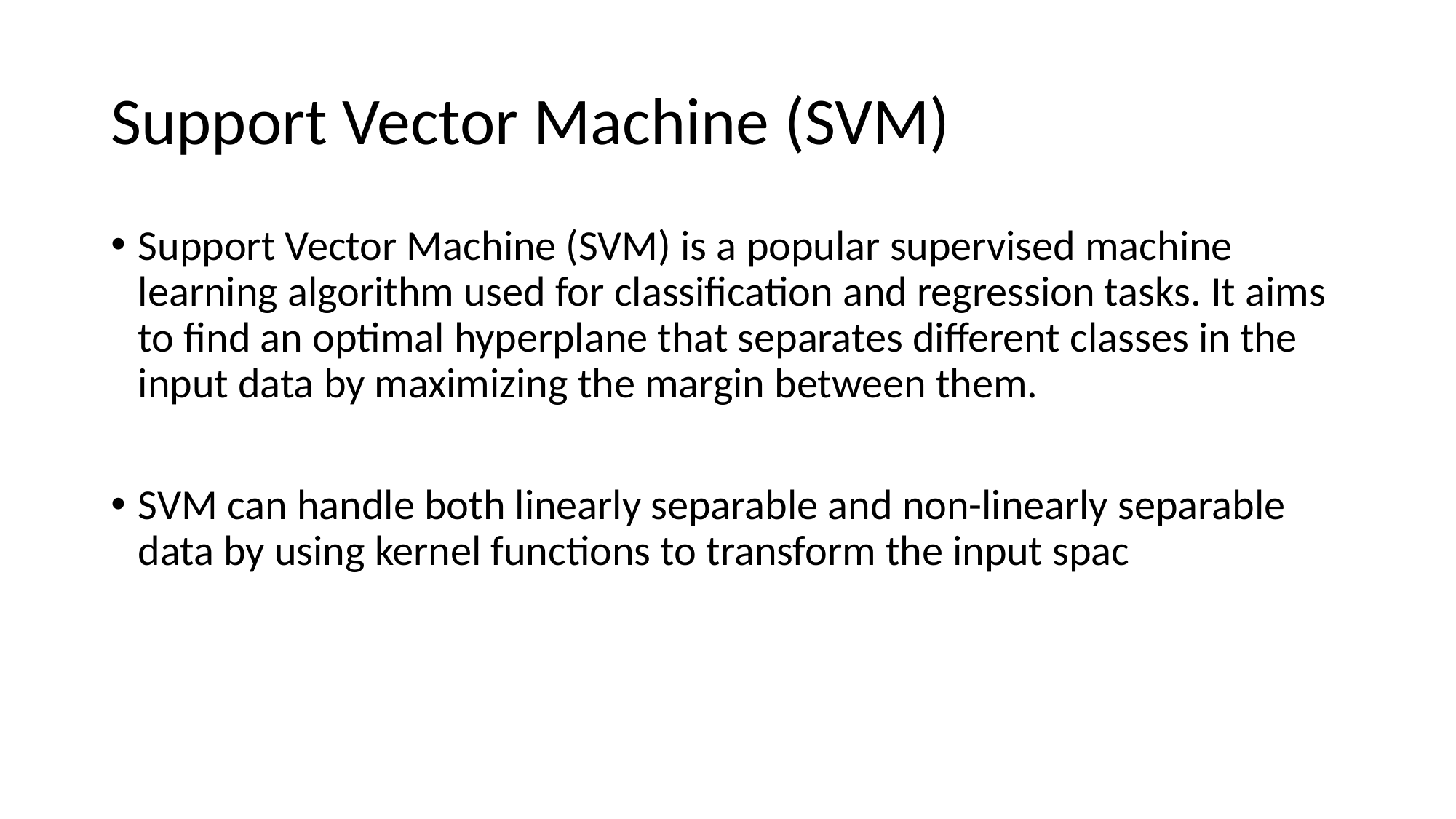

# Support Vector Machine (SVM)
Support Vector Machine (SVM) is a popular supervised machine learning algorithm used for classification and regression tasks. It aims to find an optimal hyperplane that separates different classes in the input data by maximizing the margin between them.

SVM can handle both linearly separable and non-linearly separable data by using kernel functions to transform the input spac